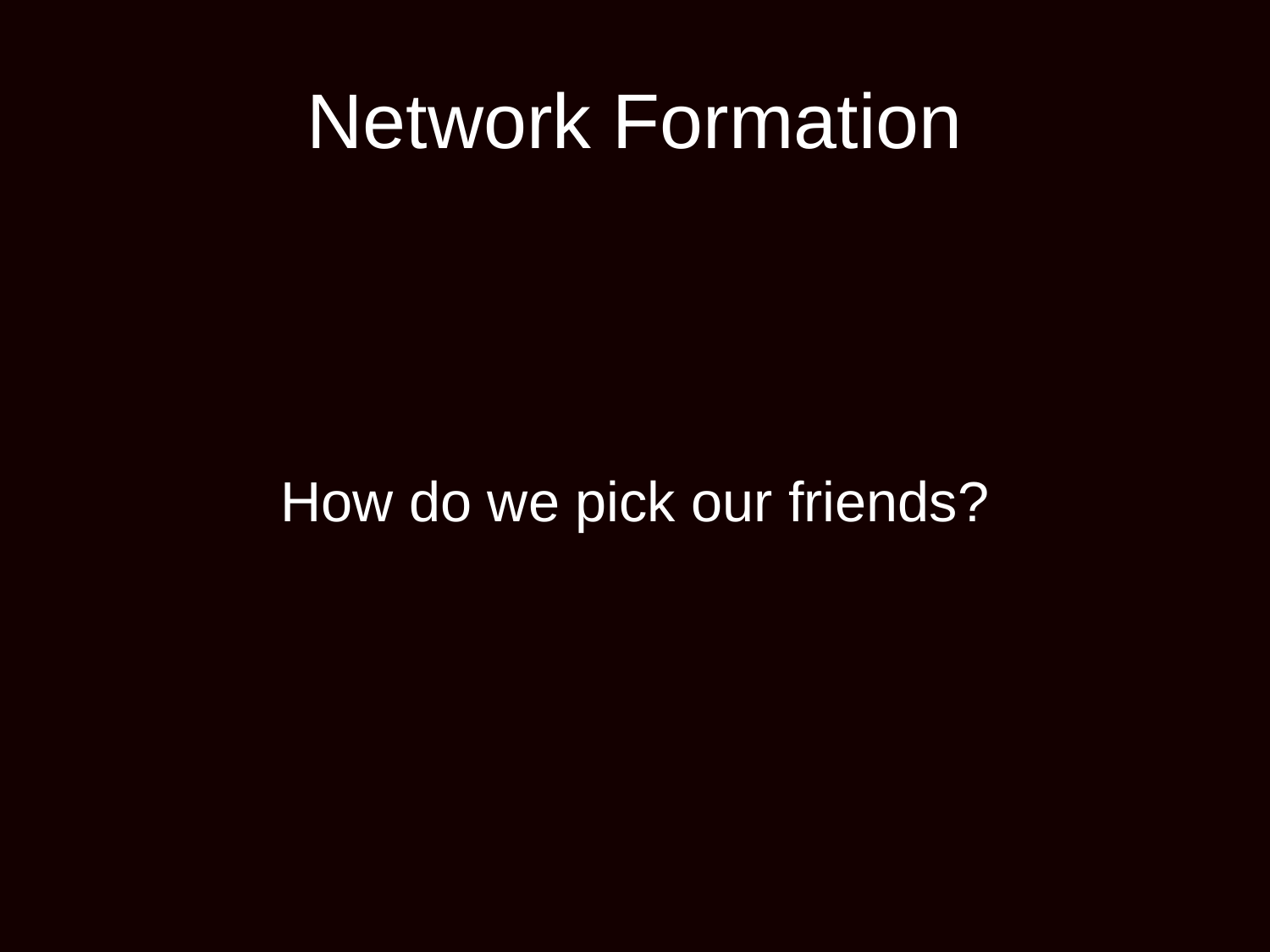

# Network Formation

How do we pick our friends?